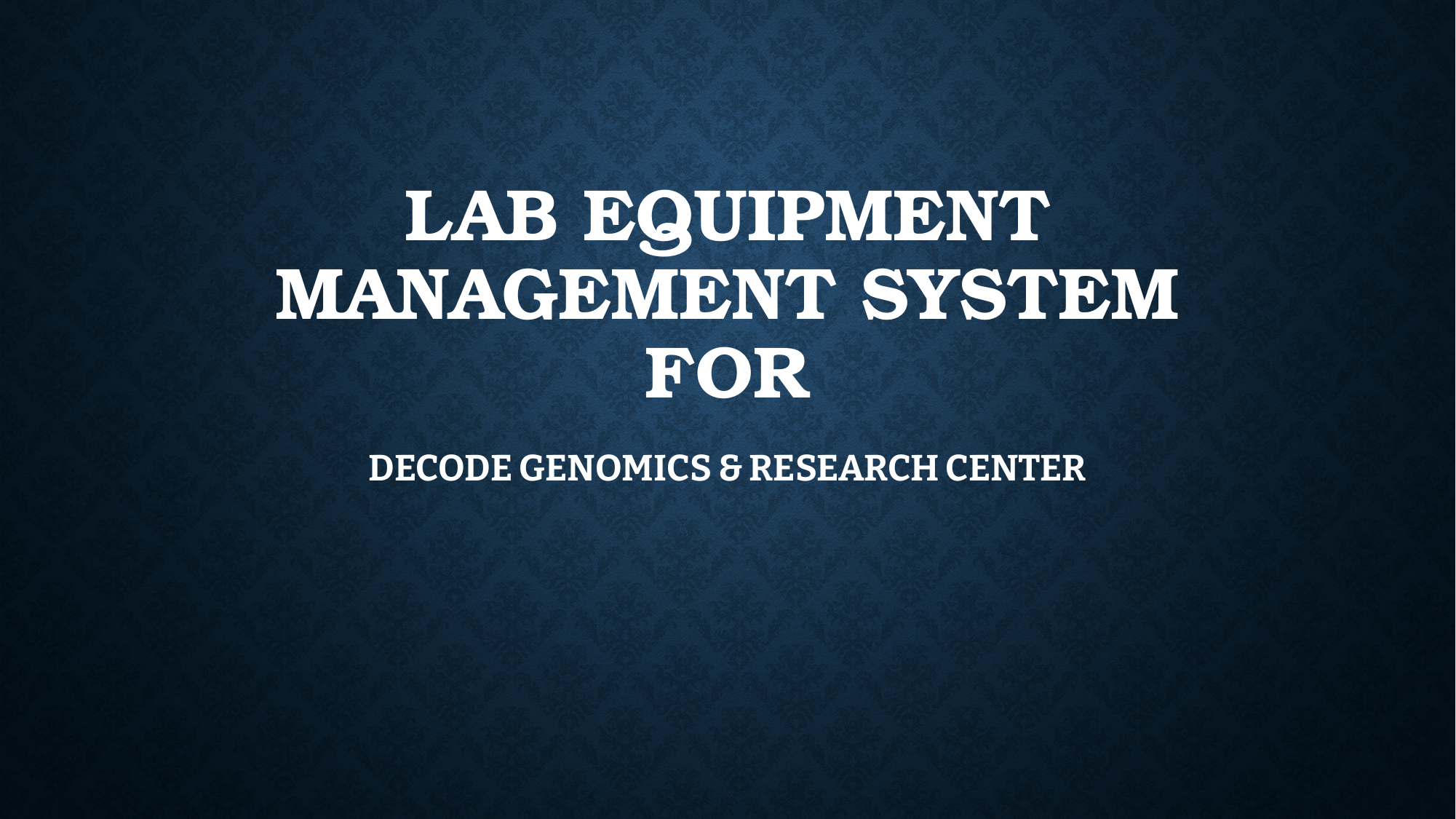

# Lab equipment management system for
DECODE GENOMICS & RESEARCH CENTER